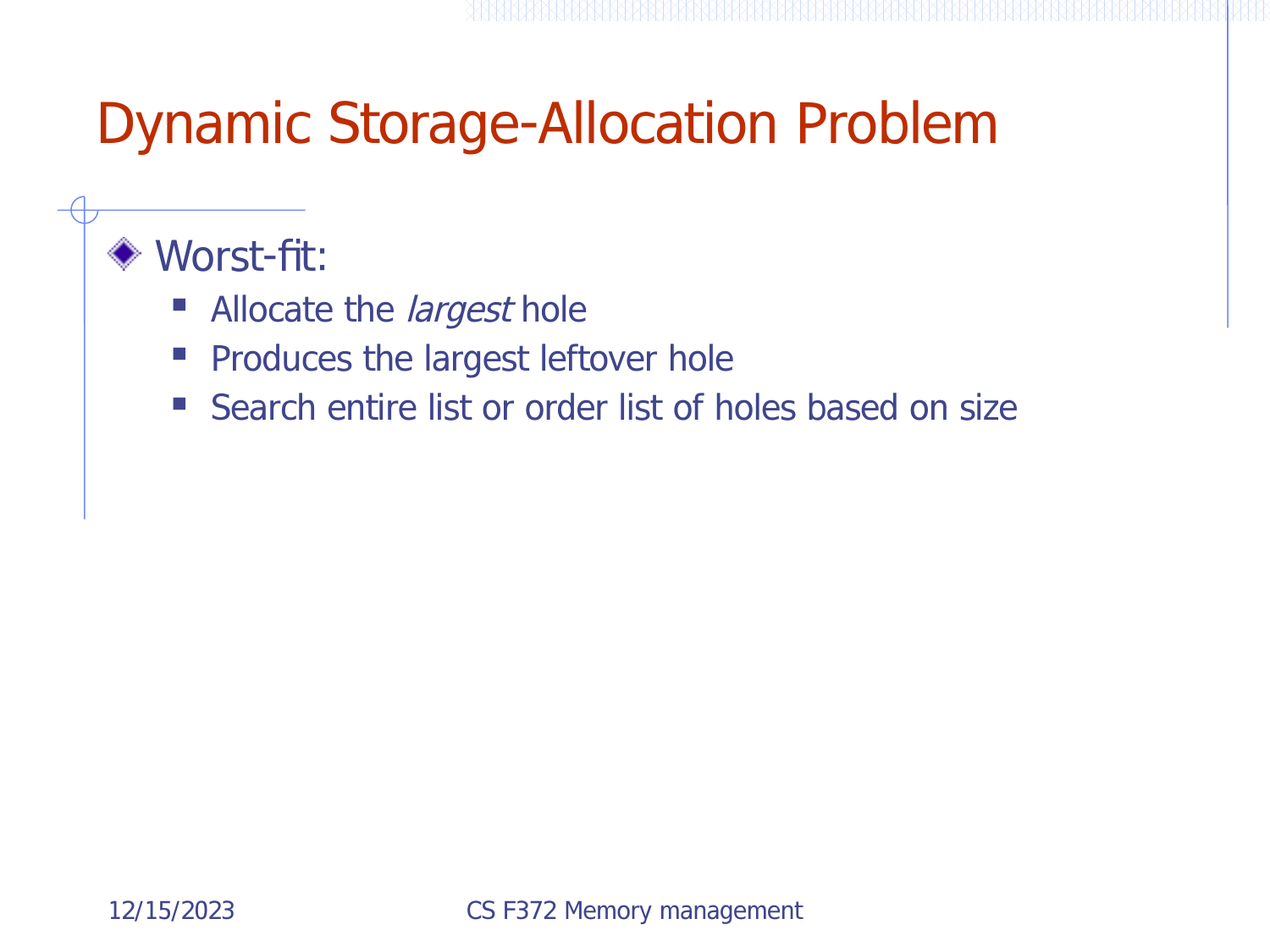

# Dynamic Storage-Allocation Problem
Worst-fit:
Allocate the largest hole
Produces the largest leftover hole
Search entire list or order list of holes based on size

12/15/2023
CS F372 Memory management